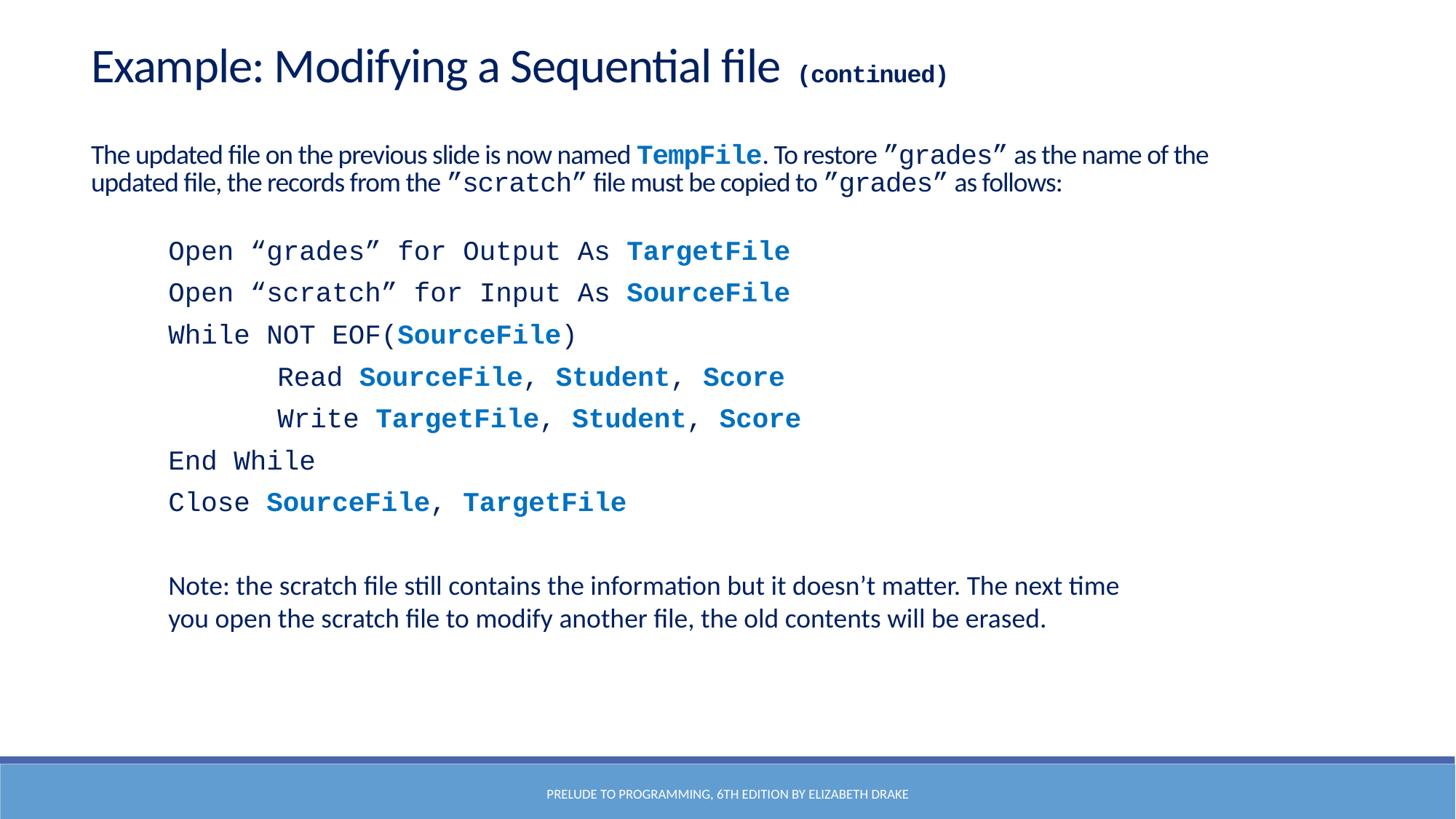

Example: Modifying a Sequential file (continued)
The updated file on the previous slide is now named TempFile. To restore ”grades” as the name of the updated file, the records from the ”scratch” file must be copied to ”grades” as follows:
Open “grades” for Output As TargetFile
Open “scratch” for Input As SourceFile
While NOT EOF(SourceFile)
	Read SourceFile, Student, Score
	Write TargetFile, Student, Score
End While
Close SourceFile, TargetFile

Note: the scratch file still contains the information but it doesn’t matter. The next time you open the scratch file to modify another file, the old contents will be erased.
Prelude to Programming, 6th edition by Elizabeth Drake